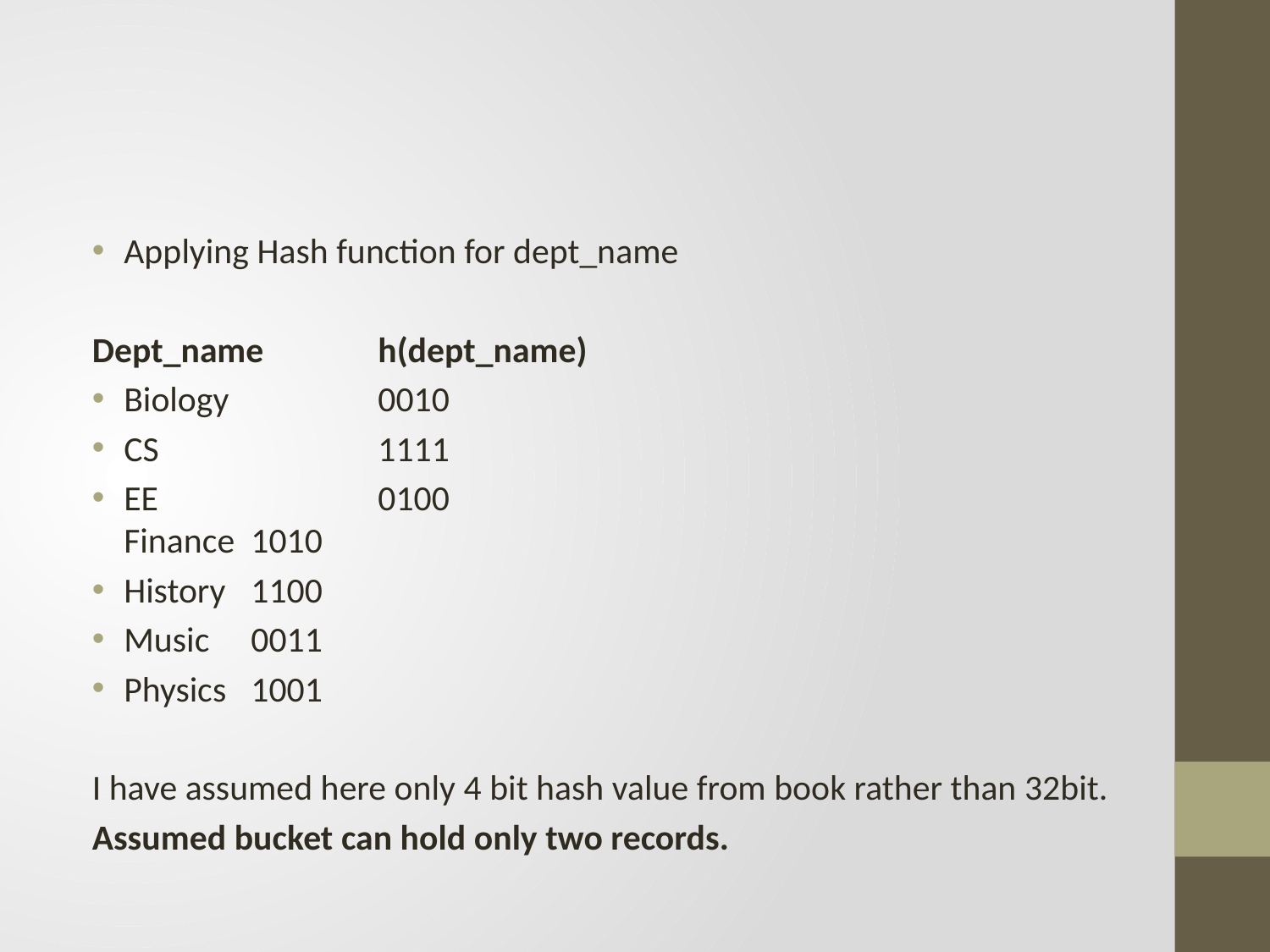

#
Applying Hash function for dept_name

Dept_name	h(dept_name)
Biology    	0010
CS		1111
EE		0100
Finance	1010
History	1100
Music	0011
Physics	1001

I have assumed here only 4 bit hash value from book rather than 32bit.
Assumed bucket can hold only two records.